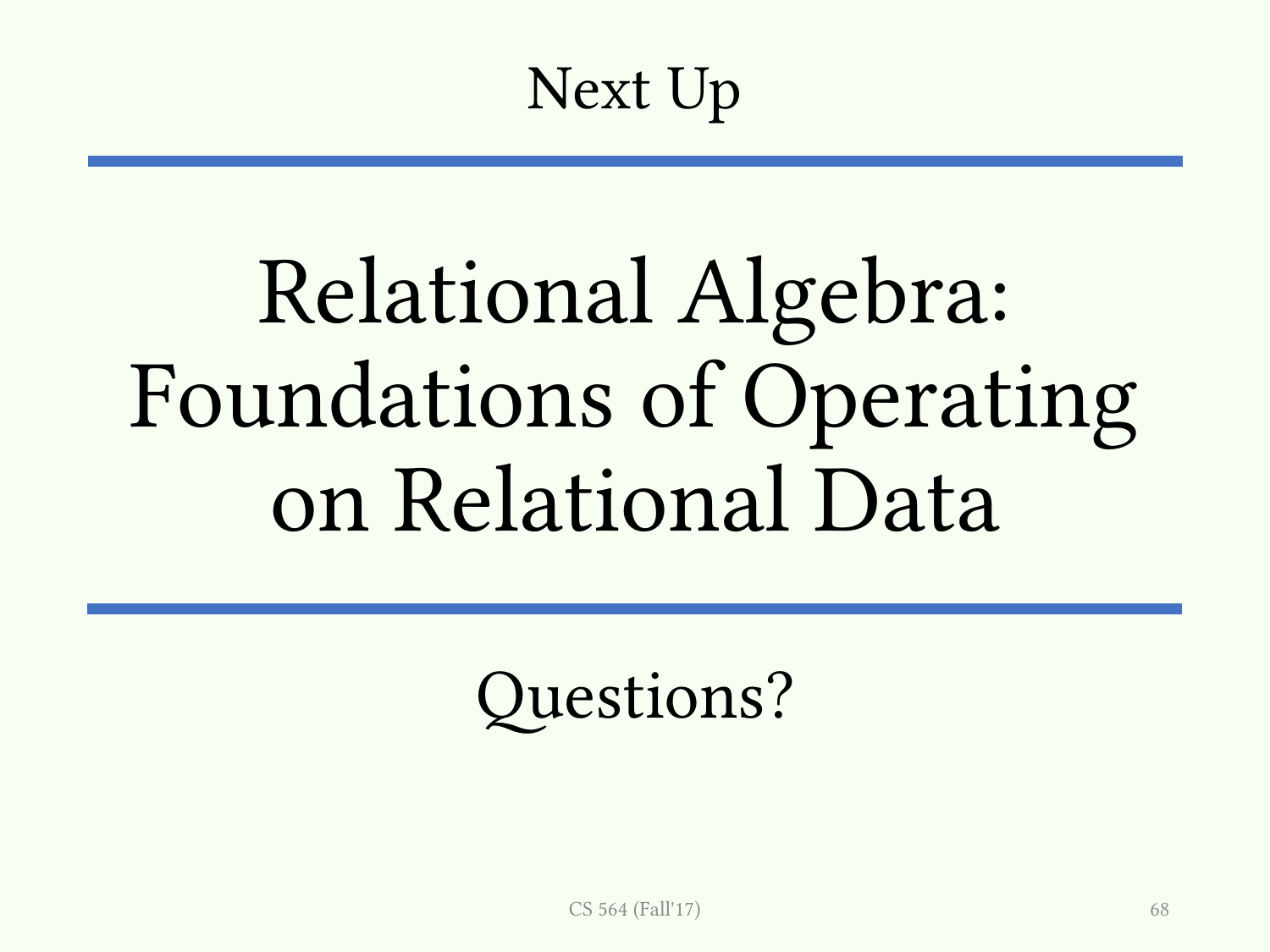

Next Up
# Relational Algebra: Foundations of Operating on Relational Data
Questions?

CS 564 (Fall'17)
68